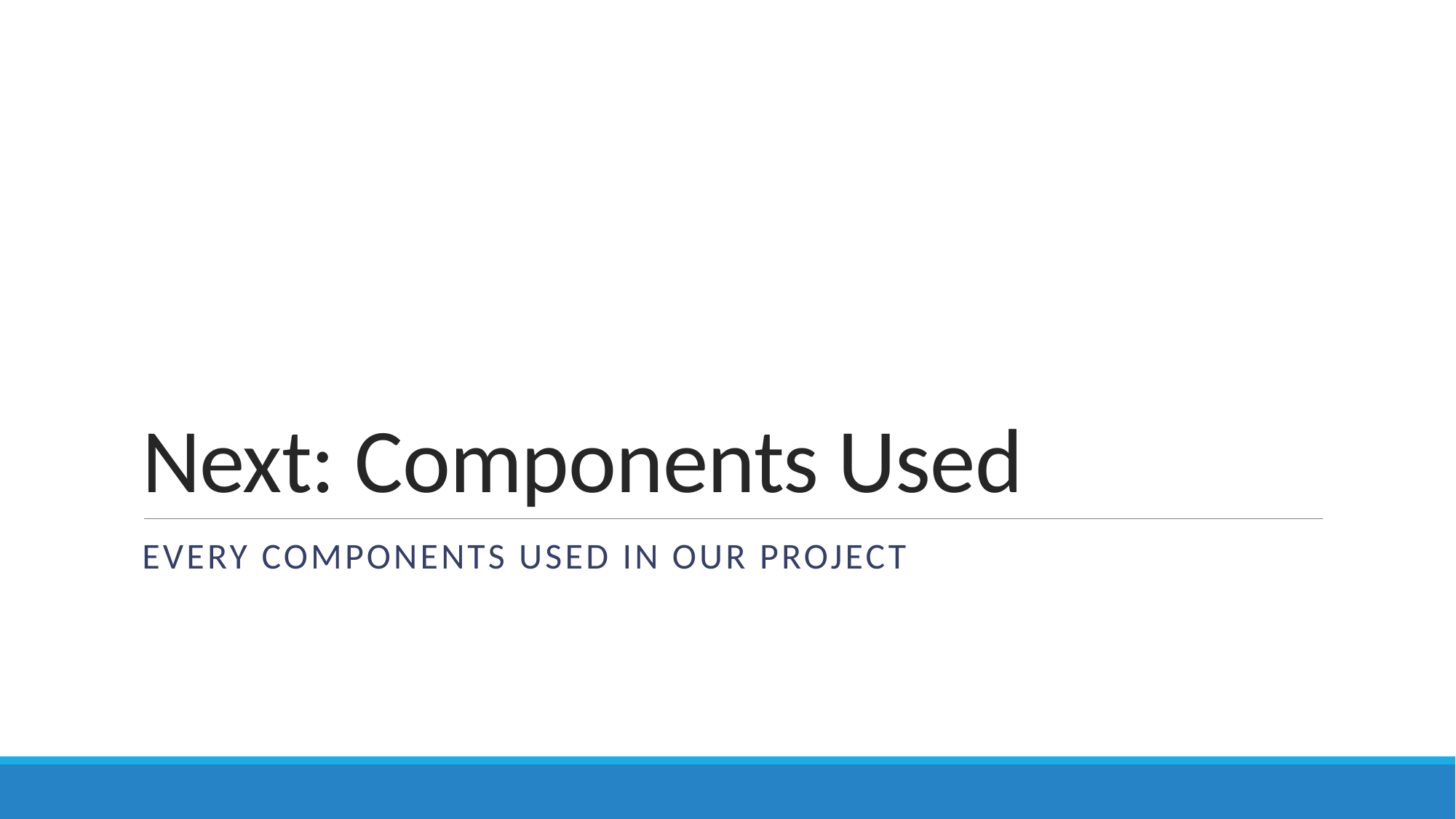

# Next: Components Used
Every components used in our project